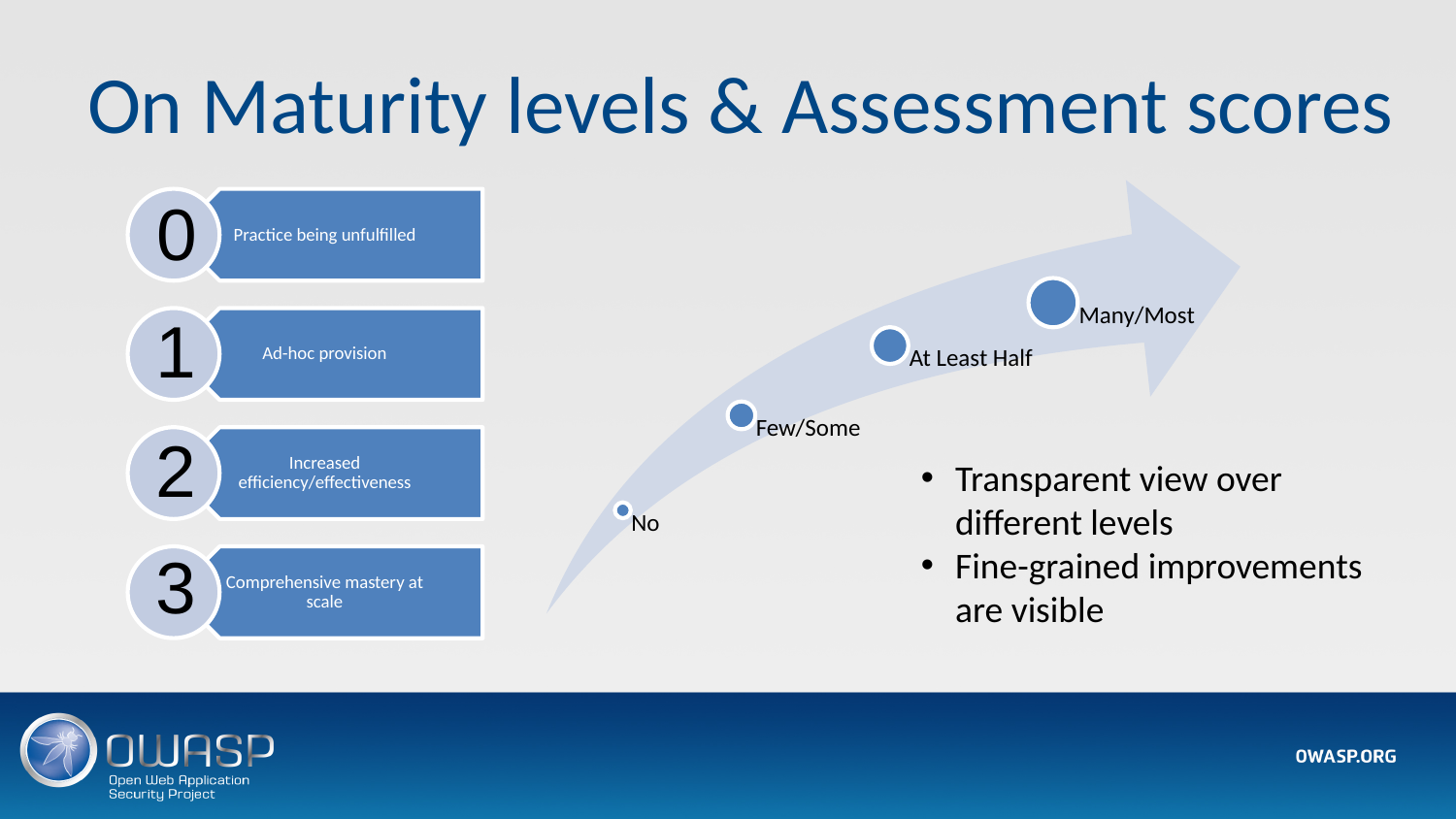

# On Maturity levels & Assessment scores
No
Few/Some
At Least Half
Many/Most
0
Practice being unfulfilled
Ad-hoc provision
Increased efficiency/effectiveness
Comprehensive mastery at scale
1
2
Transparent view over different levels
Fine-grained improvements are visible
3